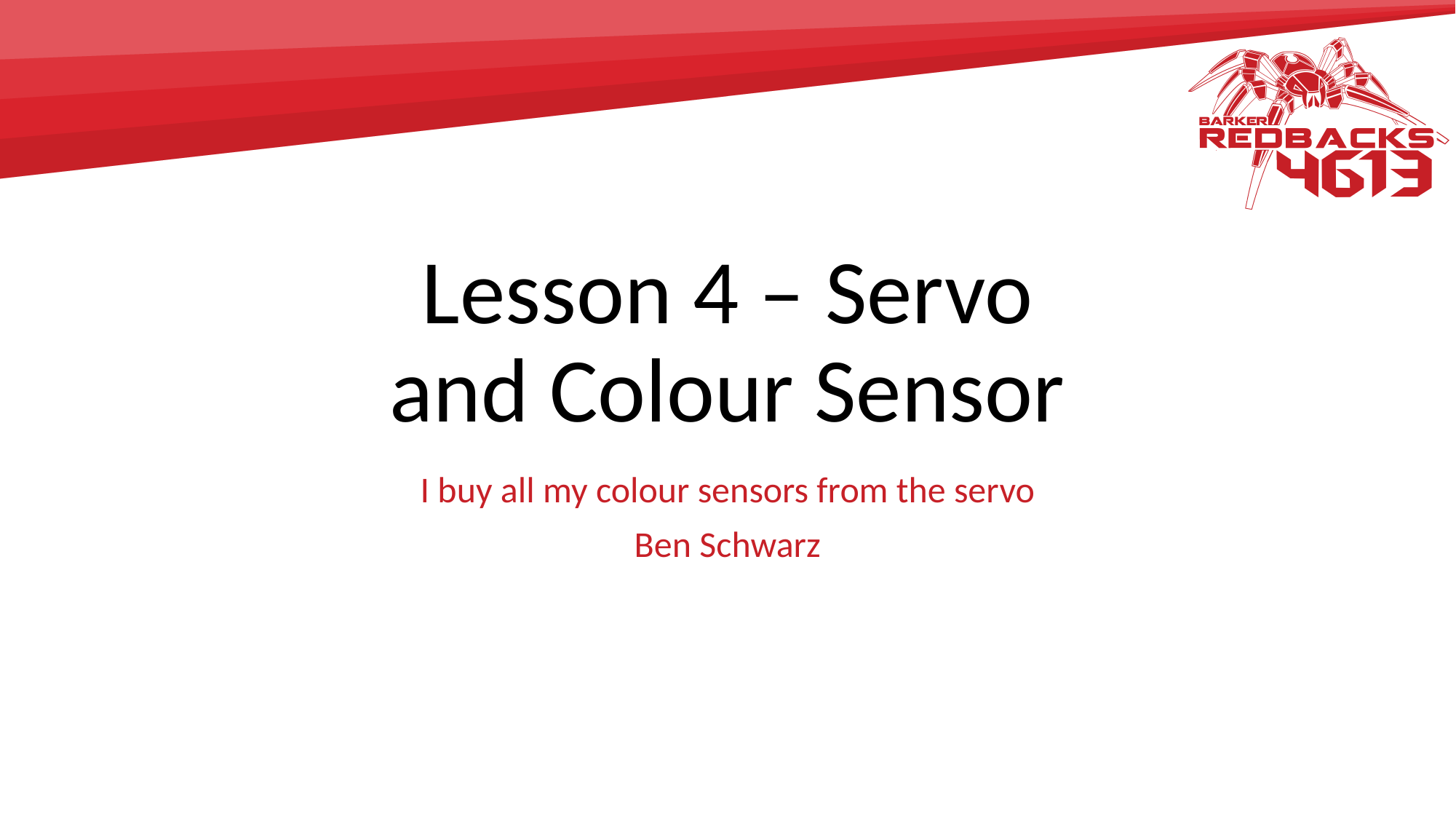

# Lesson 4 – Servo and Colour Sensor
I buy all my colour sensors from the servo
Ben Schwarz